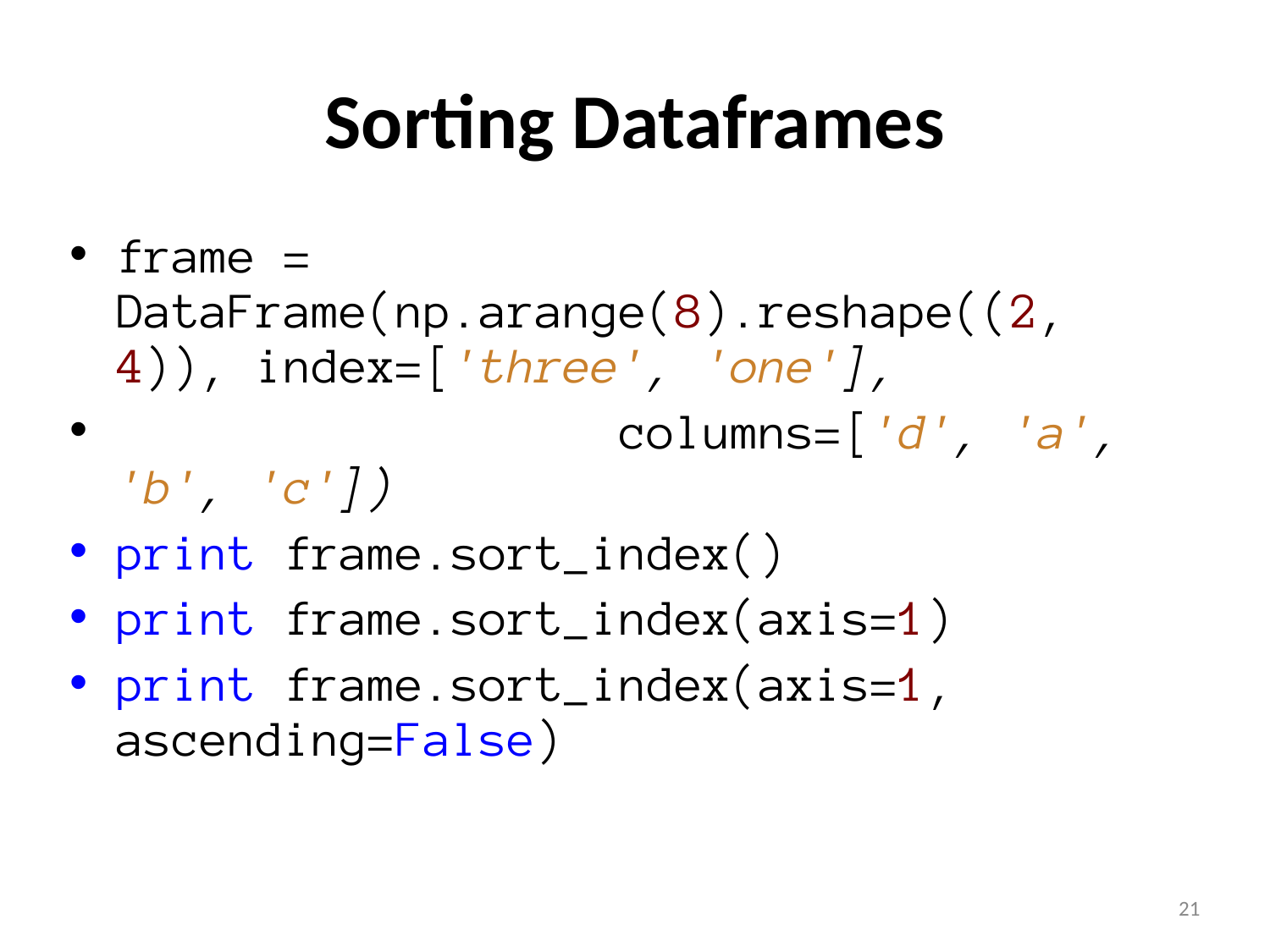

# Sorting Dataframes
frame = DataFrame(np.arange(8).reshape((2, 4)), index=['three', 'one'],
                  columns=['d', 'a', 'b', 'c'])
print frame.sort_index()
print frame.sort_index(axis=1)
print frame.sort_index(axis=1, ascending=False)
21